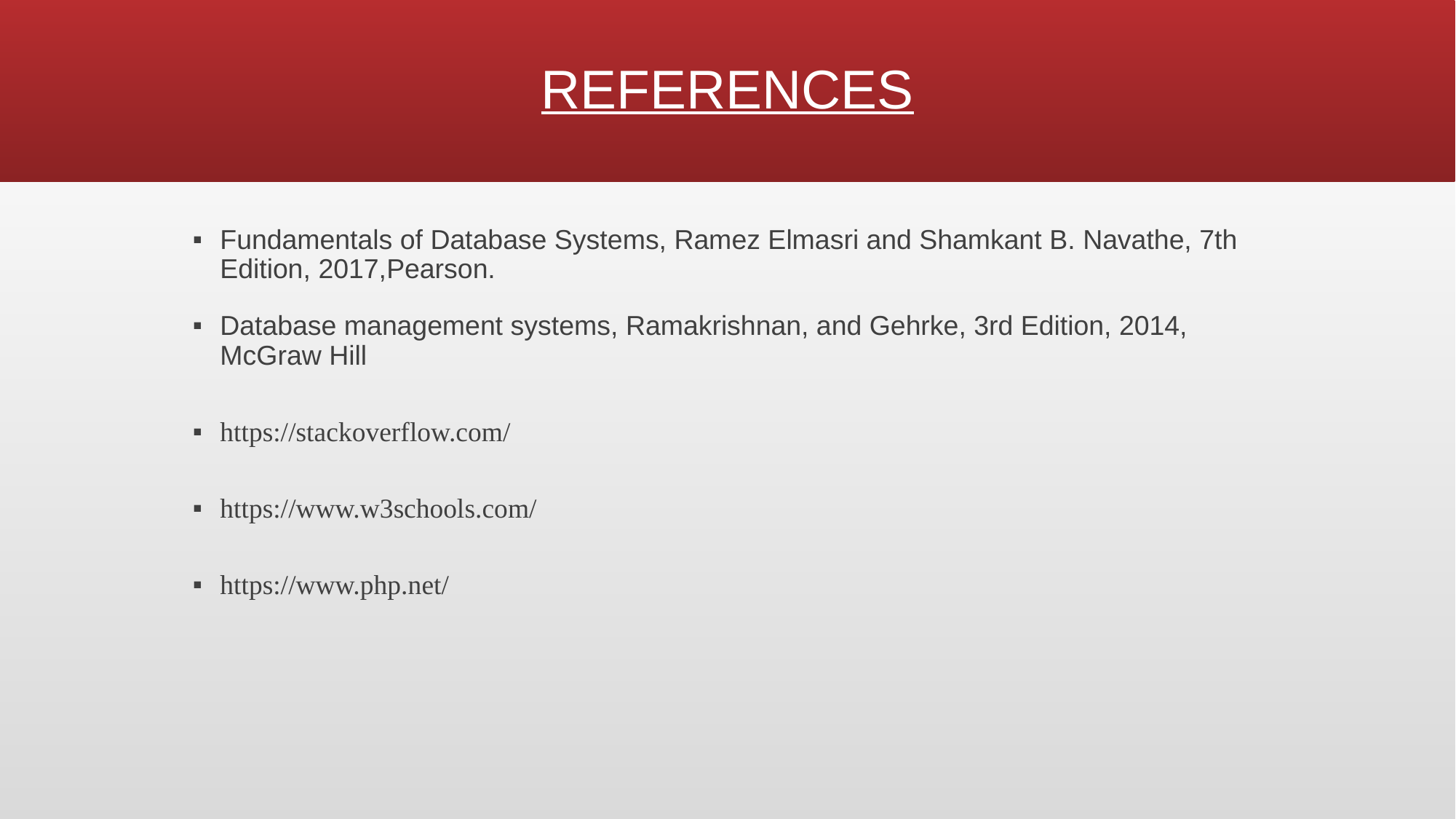

# REFERENCES
Fundamentals of Database Systems, Ramez Elmasri and Shamkant B. Navathe, 7th Edition, 2017,Pearson.
Database management systems, Ramakrishnan, and Gehrke, 3rd Edition, 2014, McGraw Hill
https://stackoverflow.com/
https://www.w3schools.com/
https://www.php.net/